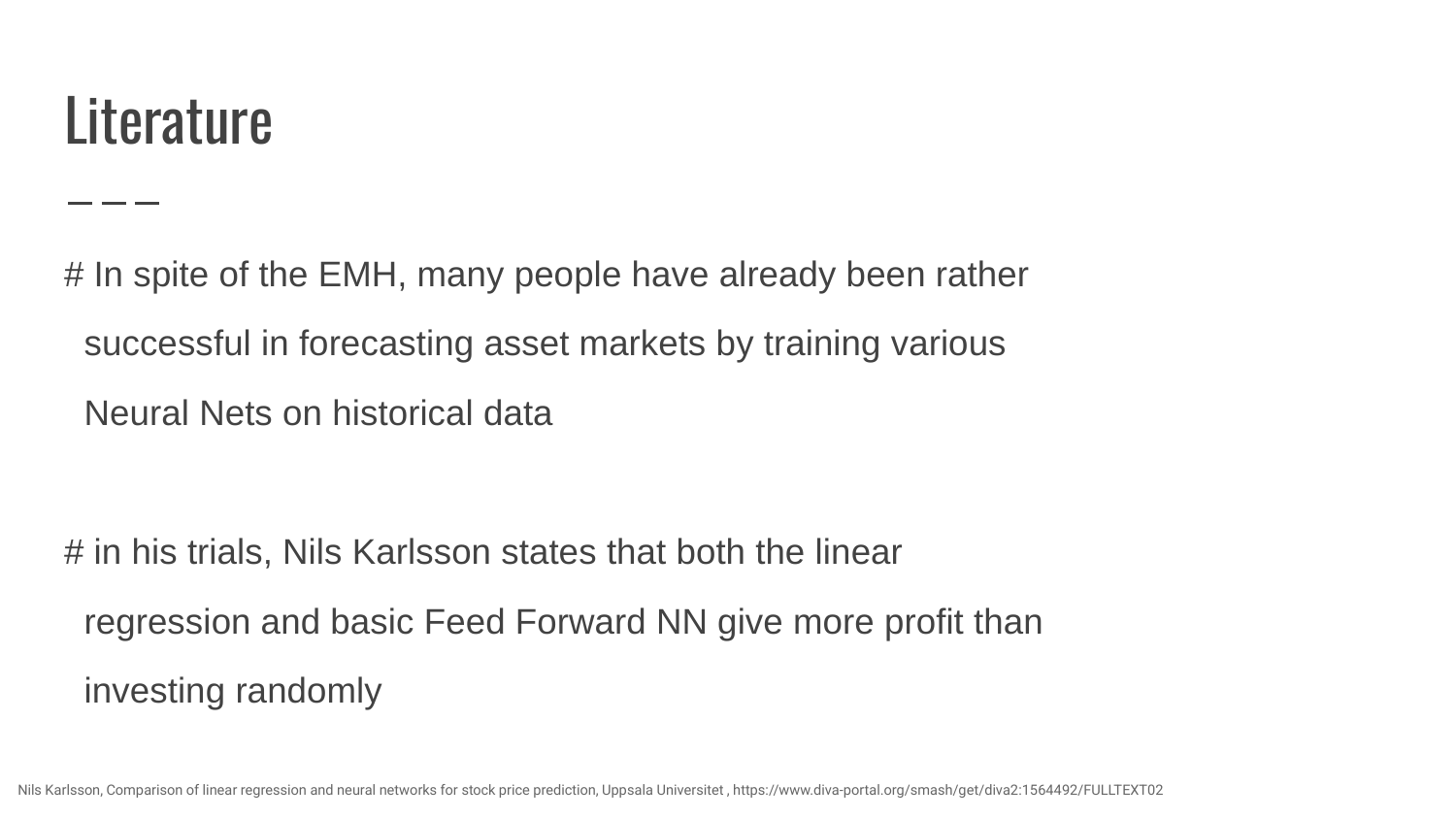

# Literature
# In spite of the EMH, many people have already been rather
  successful in forecasting asset markets by training various
  Neural Nets on historical data

# in his trials, Nils Karlsson states that both the linear
  regression and basic Feed Forward NN give more profit than
  investing randomly

 Nils Karlsson, Comparison of linear regression and neural networks for stock price prediction, Uppsala Universitet , https://www.diva-portal.org/smash/get/diva2:1564492/FULLTEXT02